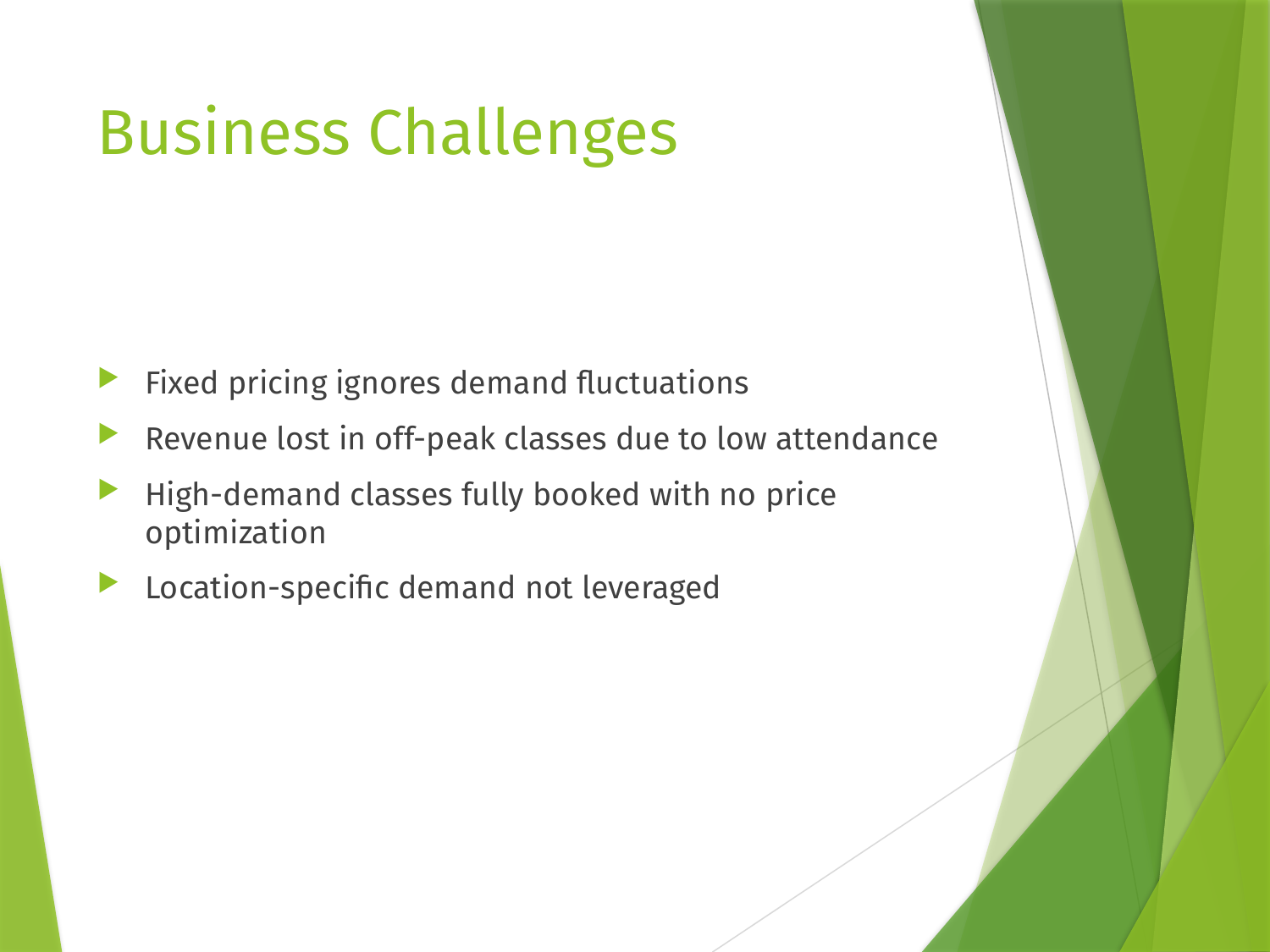

# Business Challenges

Fixed pricing ignores demand fluctuations
Revenue lost in off-peak classes due to low attendance
High-demand classes fully booked with no price optimization
Location-specific demand not leveraged